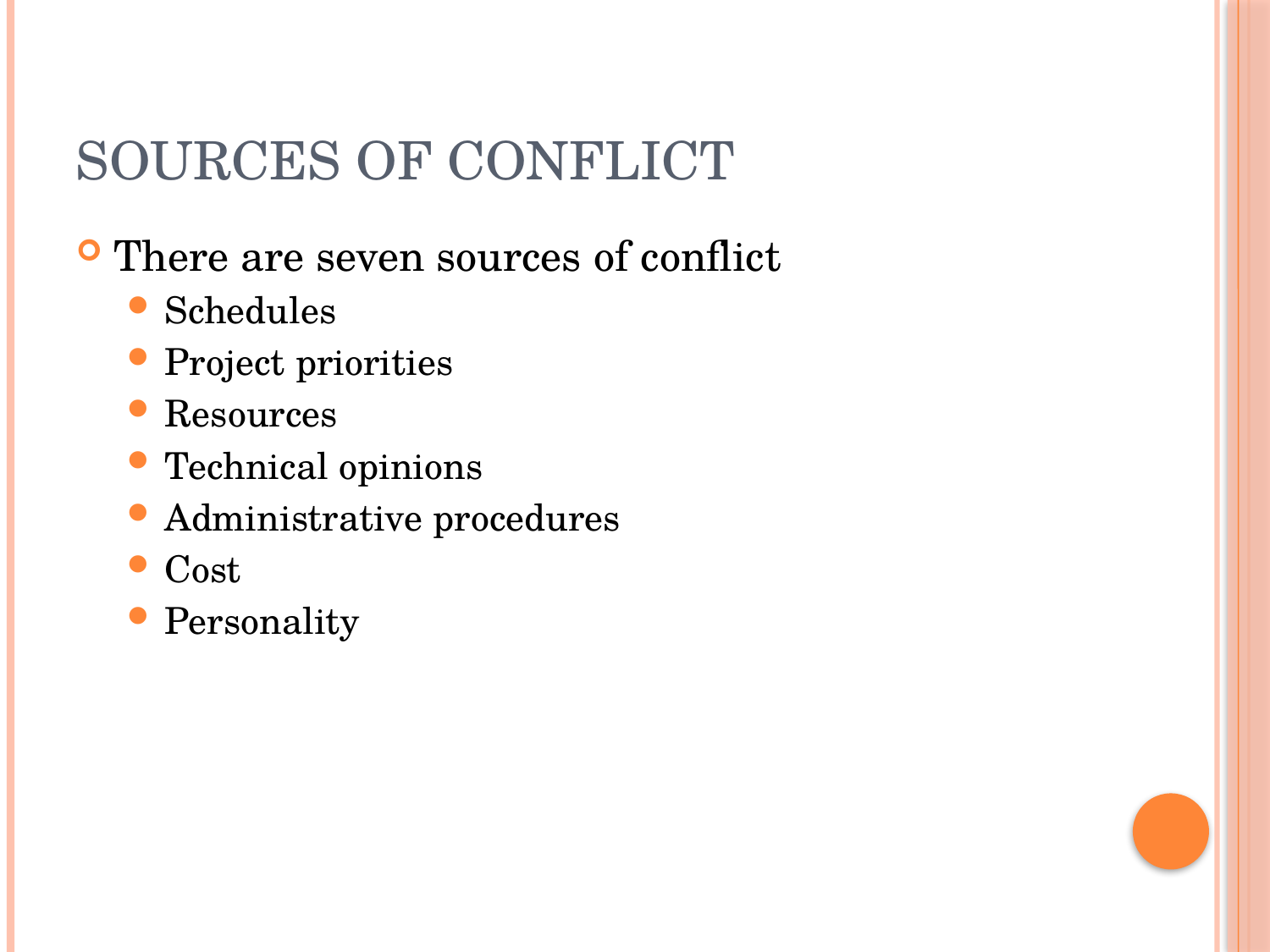

# Sources of Conflict
There are seven sources of conflict
Schedules
Project priorities
Resources
Technical opinions
Administrative procedures
Cost
Personality